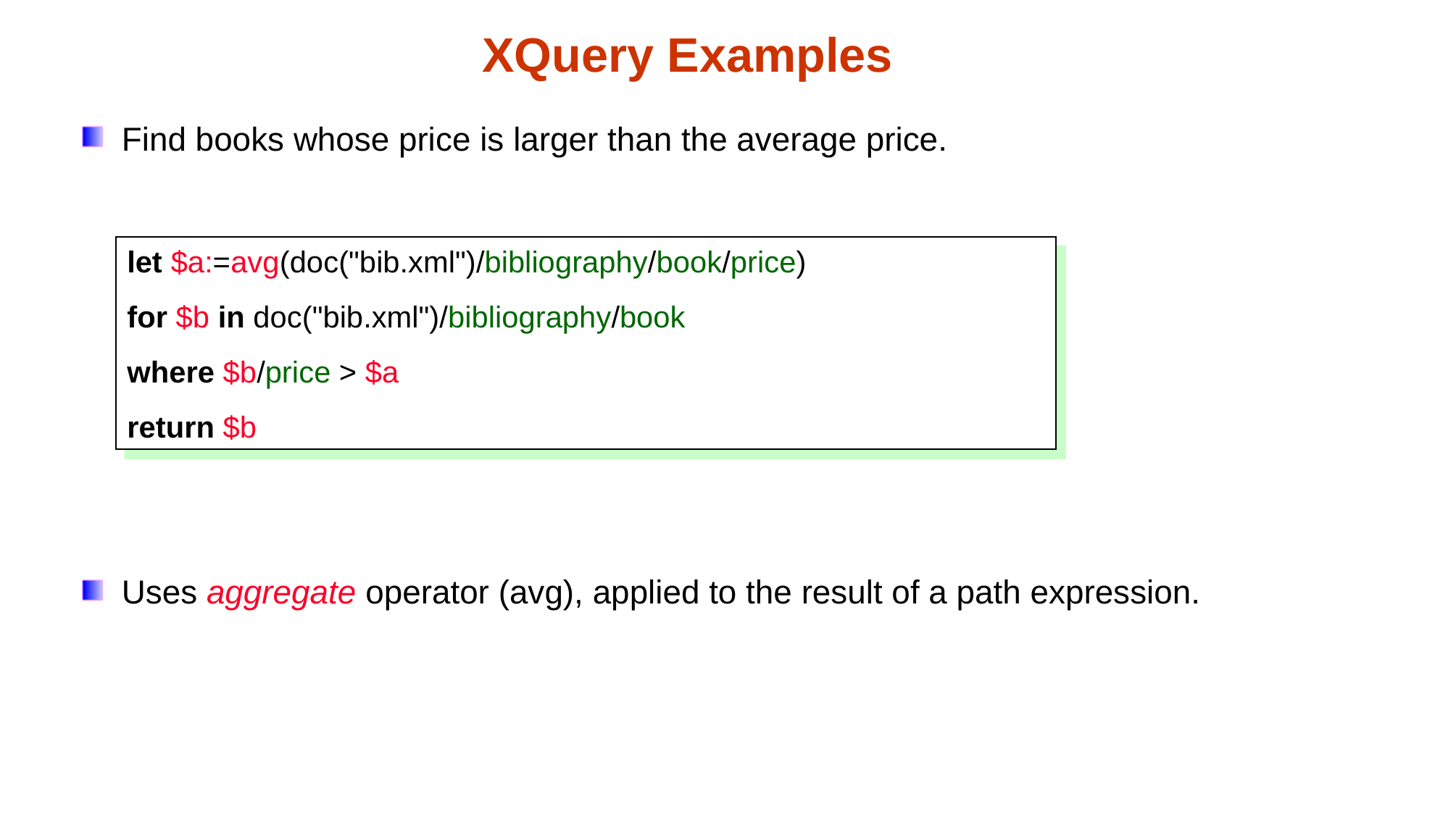

XQuery Examples
Find books whose price is larger than the average price.

Uses aggregate operator (avg), applied to the result of a path expression.
let $a:=avg(doc("bib.xml")/bibliography/book/price)
for $b in doc("bib.xml")/bibliography/book
where $b/price > $a
return $b